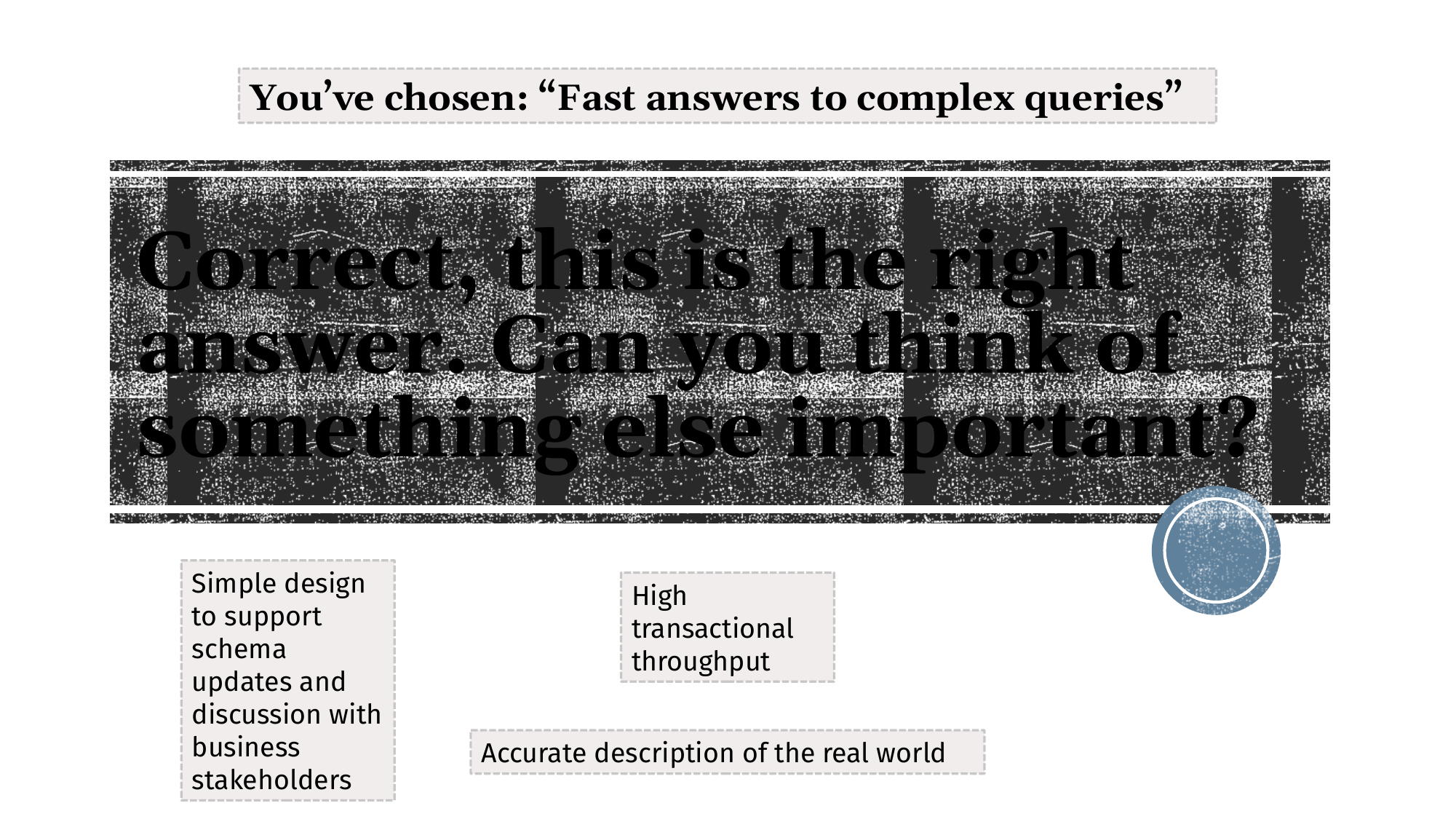

You’ve chosen: “Fast answers to complex queries”
# Correct, this is the right answer. Can you think of something else important?
Simple design to support schema updates and discussion with business stakeholders
High transactional throughput
Accurate description of the real world